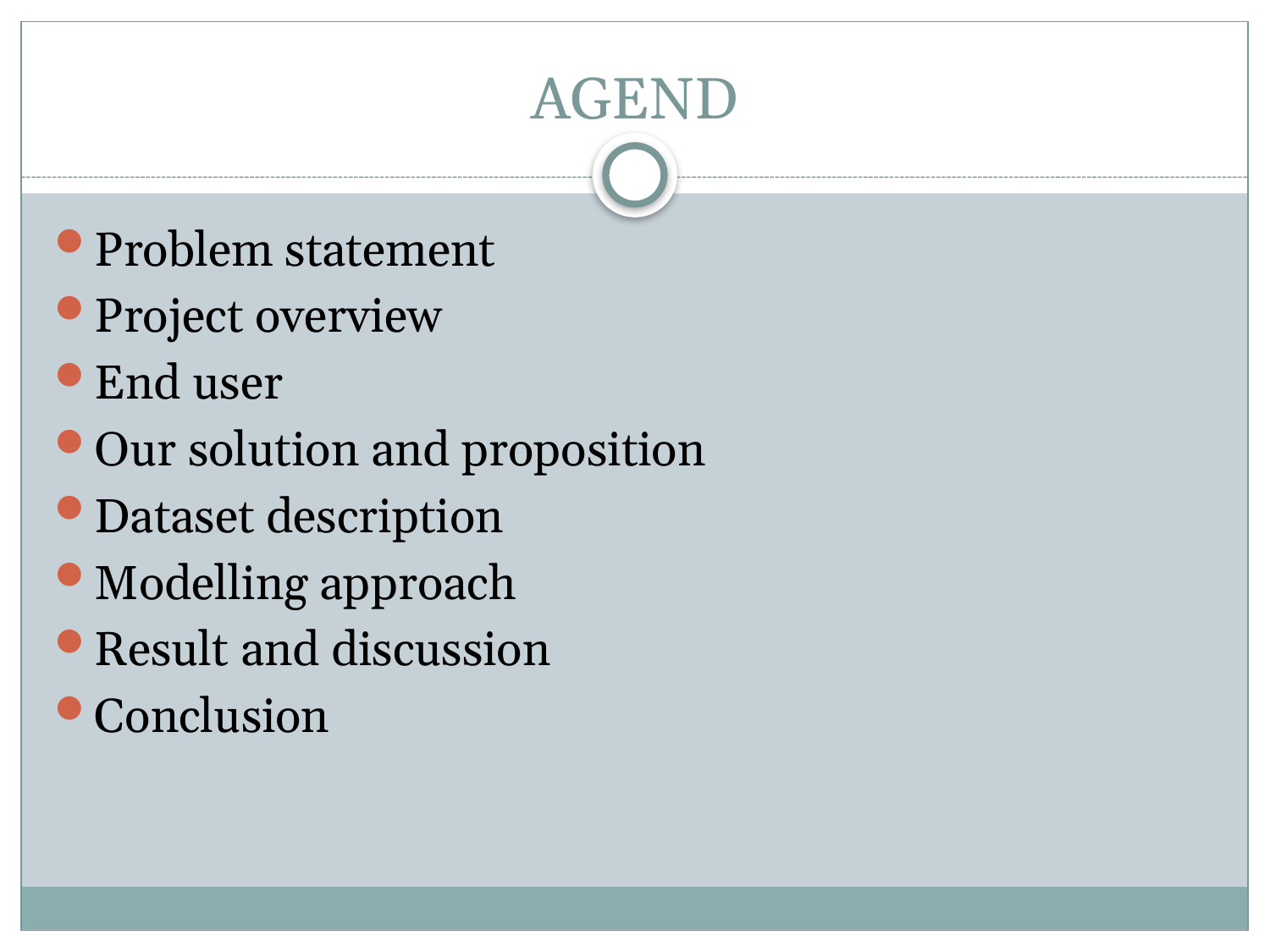

# AGEND
Problem statement
Project overview
End user
Our solution and proposition
Dataset description
Modelling approach
Result and discussion
Conclusion